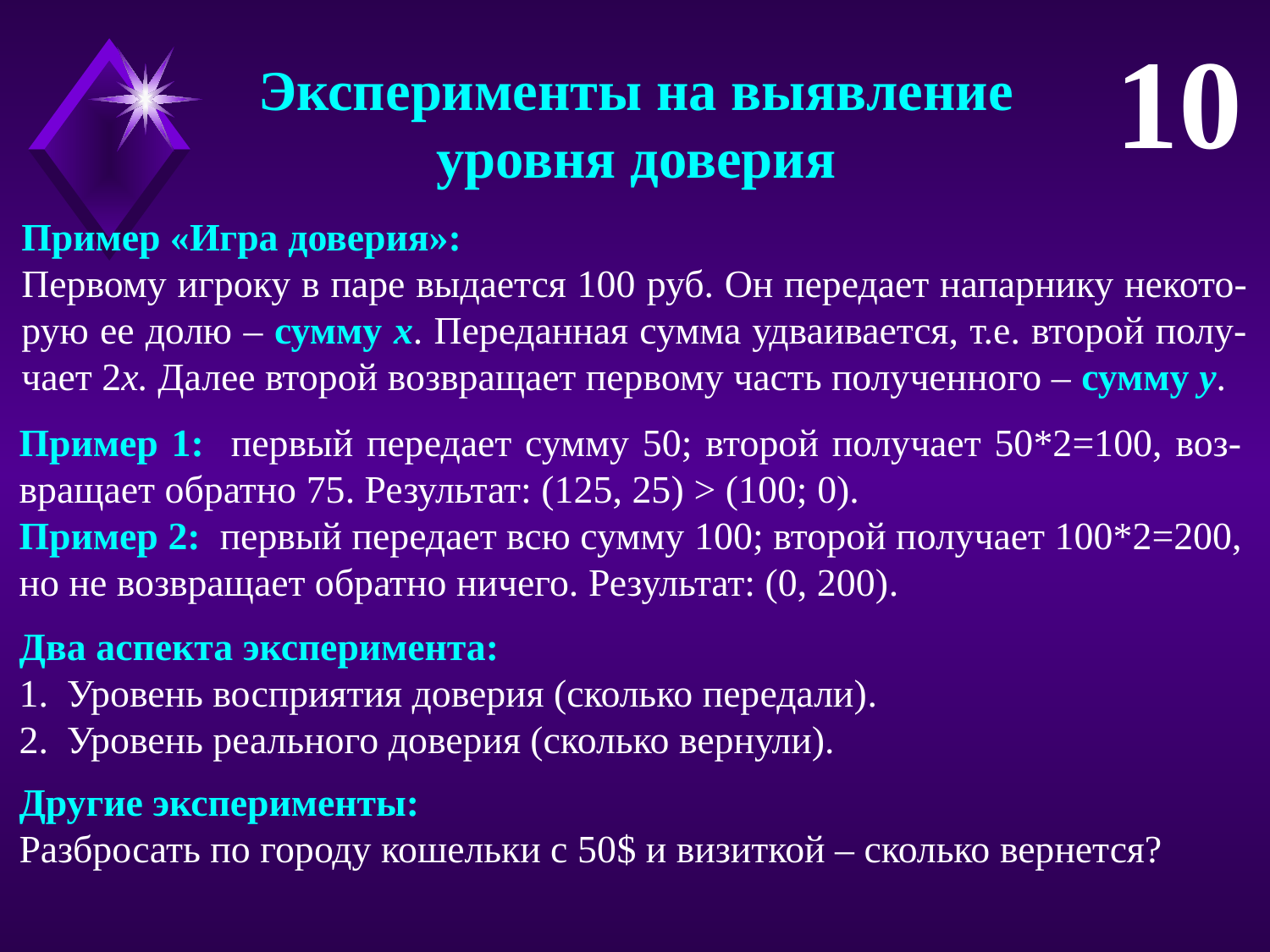

10
Эксперименты на выявление
уровня доверия
Пример «Игра доверия»:
Первому игроку в паре выдается 100 руб. Он передает напарнику некото-рую ее долю – сумму x. Переданная сумма удваивается, т.е. второй полу-чает 2x. Далее второй возвращает первому часть полученного – сумму y.
Пример 1:  первый передает сумму 50; второй получает 50*2=100, воз-вращает обратно 75. Результат: (125, 25) > (100; 0).
Пример 2:  первый передает всю сумму 100; второй получает 100*2=200, но не возвращает обратно ничего. Результат: (0, 200).
Два аспекта эксперимента:
Уровень восприятия доверия (сколько передали).
Уровень реального доверия (сколько вернули).
Другие эксперименты:
Разбросать по городу кошельки с 50$ и визиткой – сколько вернется?